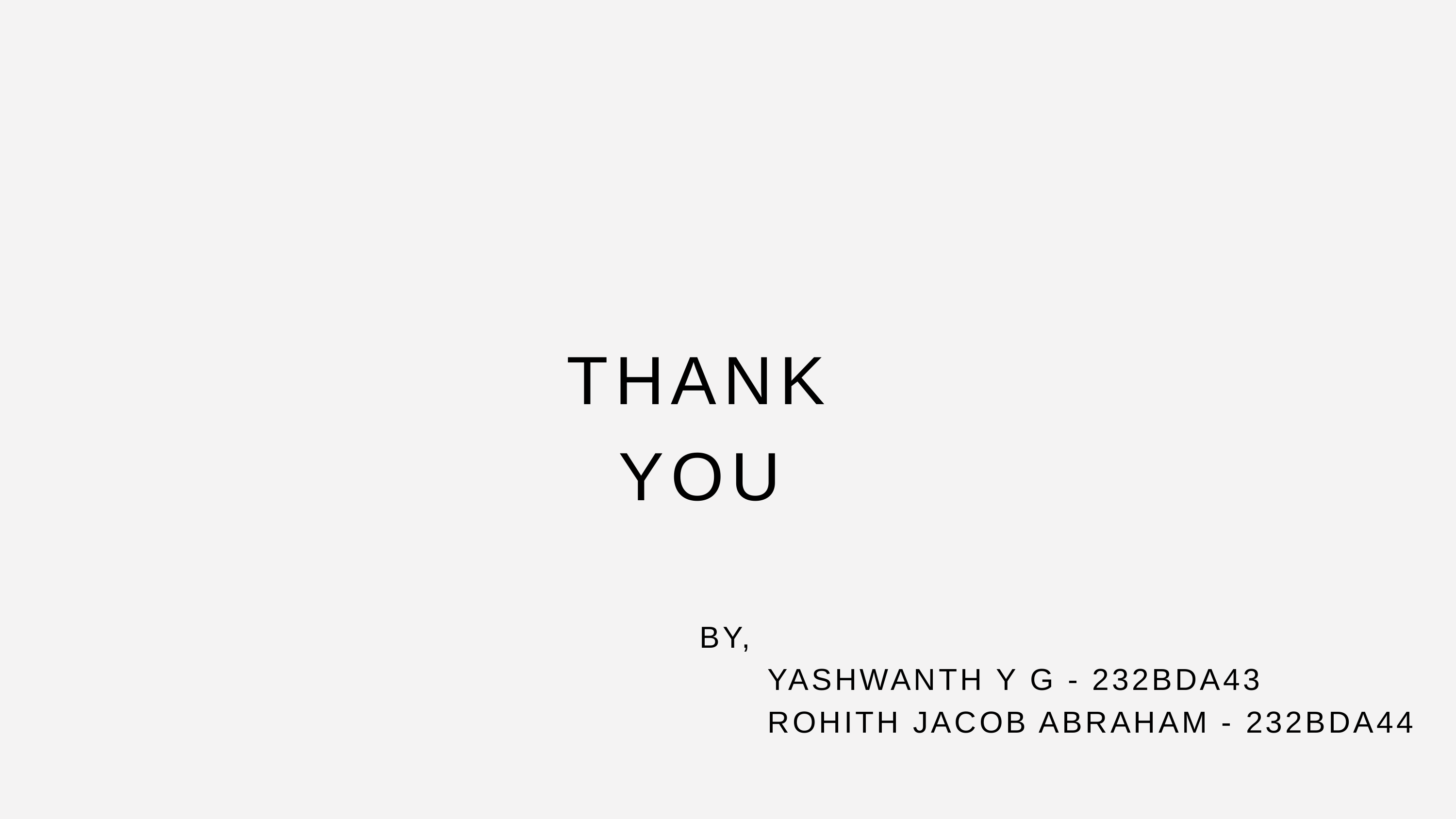

THANK YOU

BY,
      YASHWANTH Y G - 232BDA43
      ROHITH JACOB ABRAHAM - 232BDA44